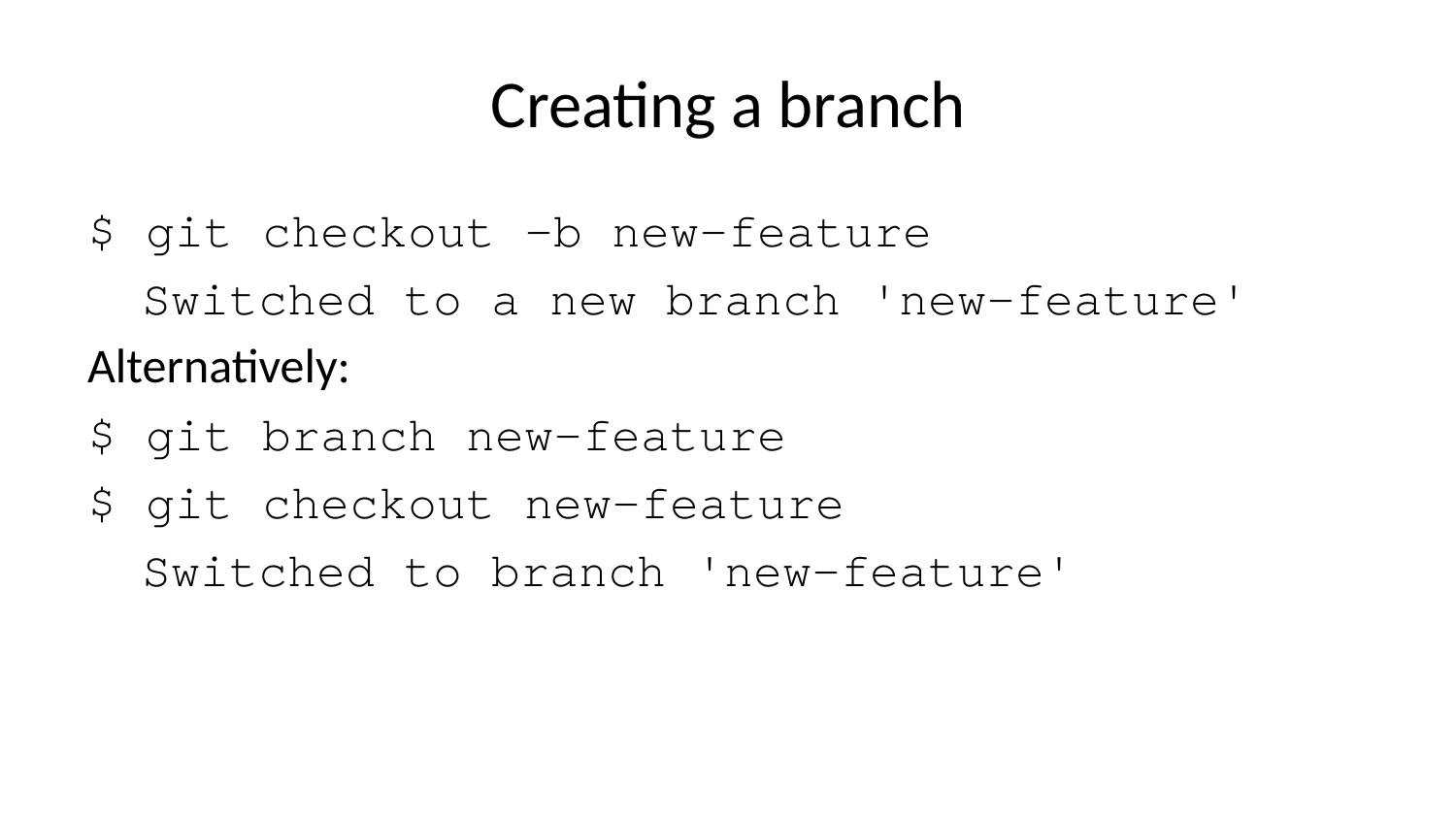

# Creating a branch
$ git checkout -b new-feature
Switched to a new branch 'new-feature'
Alternatively:
$ git branch new-feature
$ git checkout new-feature
Switched to branch 'new-feature'